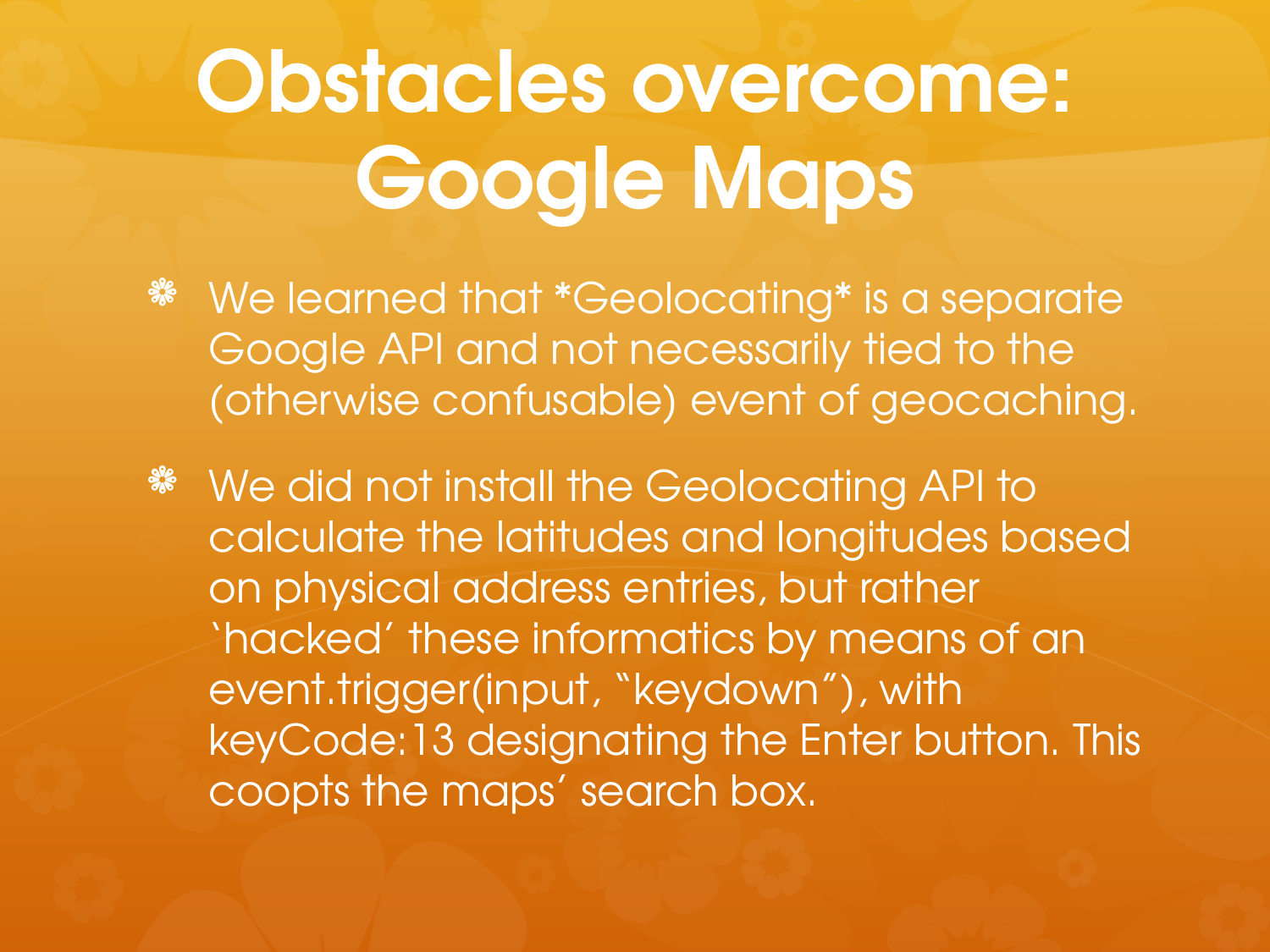

# Obstacles overcome: Google Maps
We learned that *Geolocating* is a separate Google API and not necessarily tied to the (otherwise confusable) event of geocaching.
We did not install the Geolocating API to calculate the latitudes and longitudes based on physical address entries, but rather ‘hacked’ these informatics by means of an event.trigger(input, “keydown”), with keyCode:13 designating the Enter button. This coopts the maps’ search box.